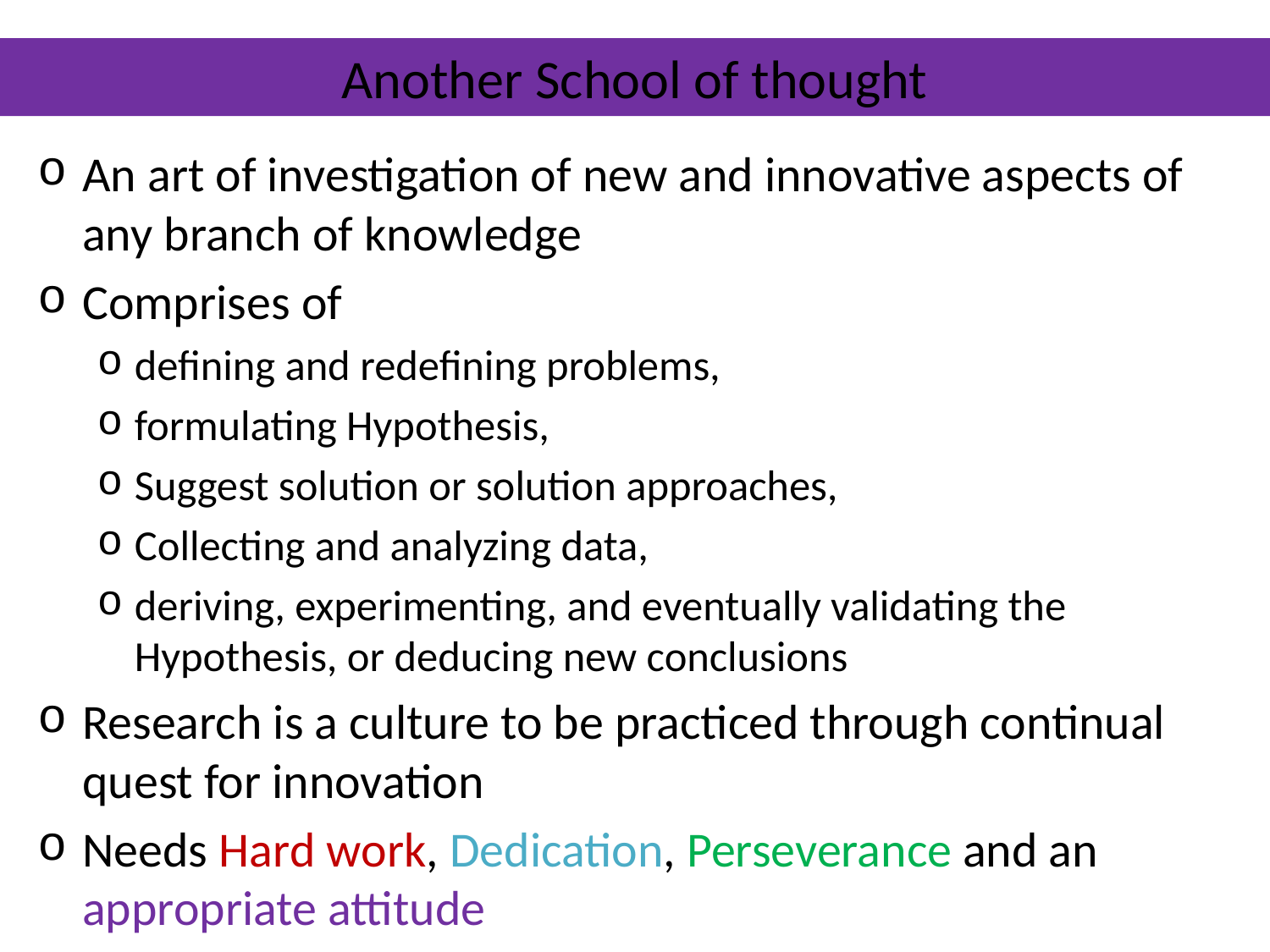

# Another School of thought
An art of investigation of new and innovative aspects of any branch of knowledge
Comprises of
defining and redefining problems,
formulating Hypothesis,
Suggest solution or solution approaches,
Collecting and analyzing data,
deriving, experimenting, and eventually validating the Hypothesis, or deducing new conclusions
Research is a culture to be practiced through continual quest for innovation
Needs Hard work, Dedication, Perseverance and an appropriate attitude